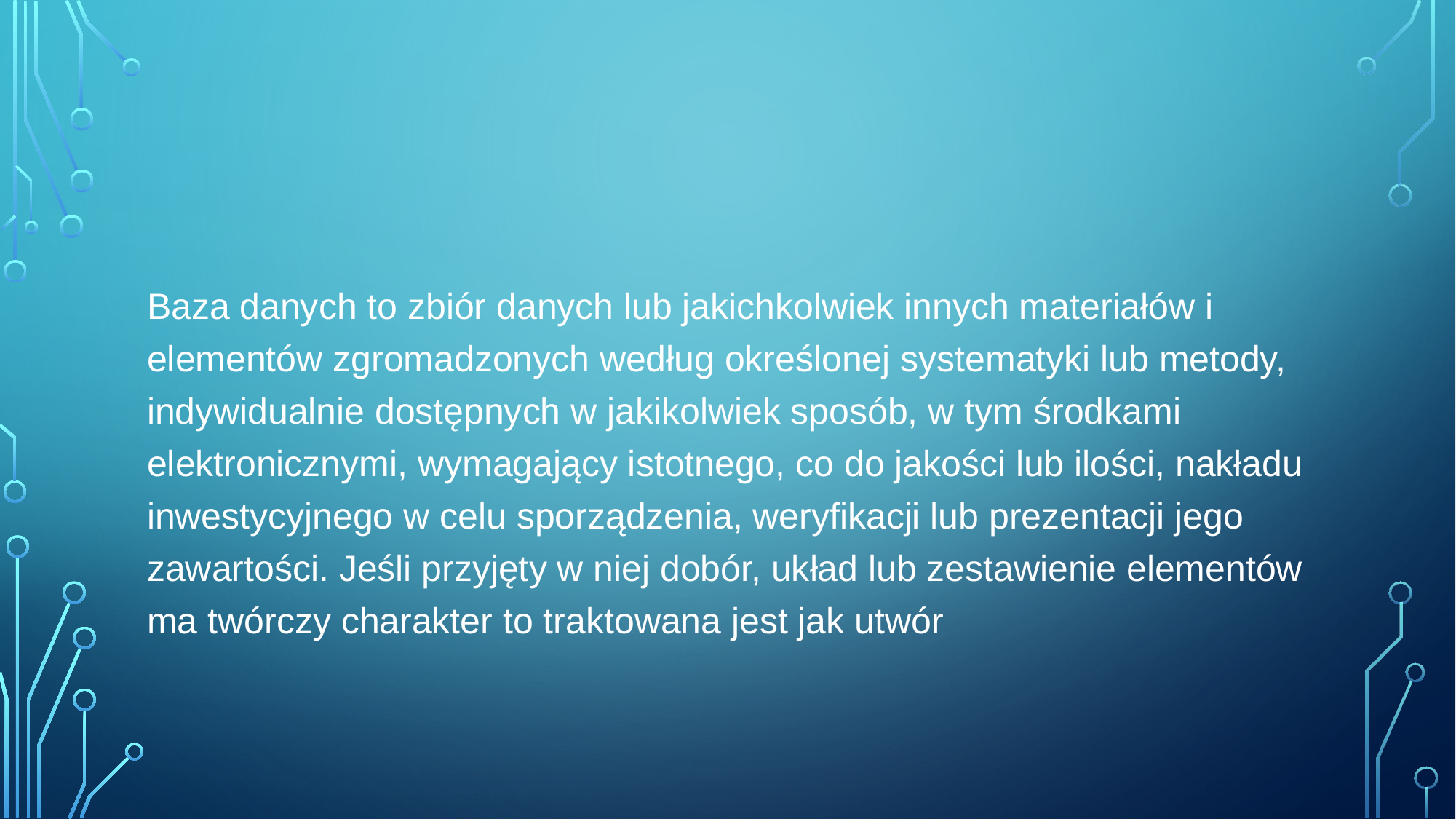

#
Baza danych to zbiór danych lub jakichkolwiek innych materiałów i elementów zgromadzonych według określonej systematyki lub metody, indywidualnie dostępnych w jakikolwiek sposób, w tym środkami elektronicznymi, wymagający istotnego, co do jakości lub ilości, nakładu inwestycyjnego w celu sporządzenia, weryfikacji lub prezentacji jego zawartości. Jeśli przyjęty w niej dobór, układ lub zestawienie elementów ma twórczy charakter to traktowana jest jak utwór